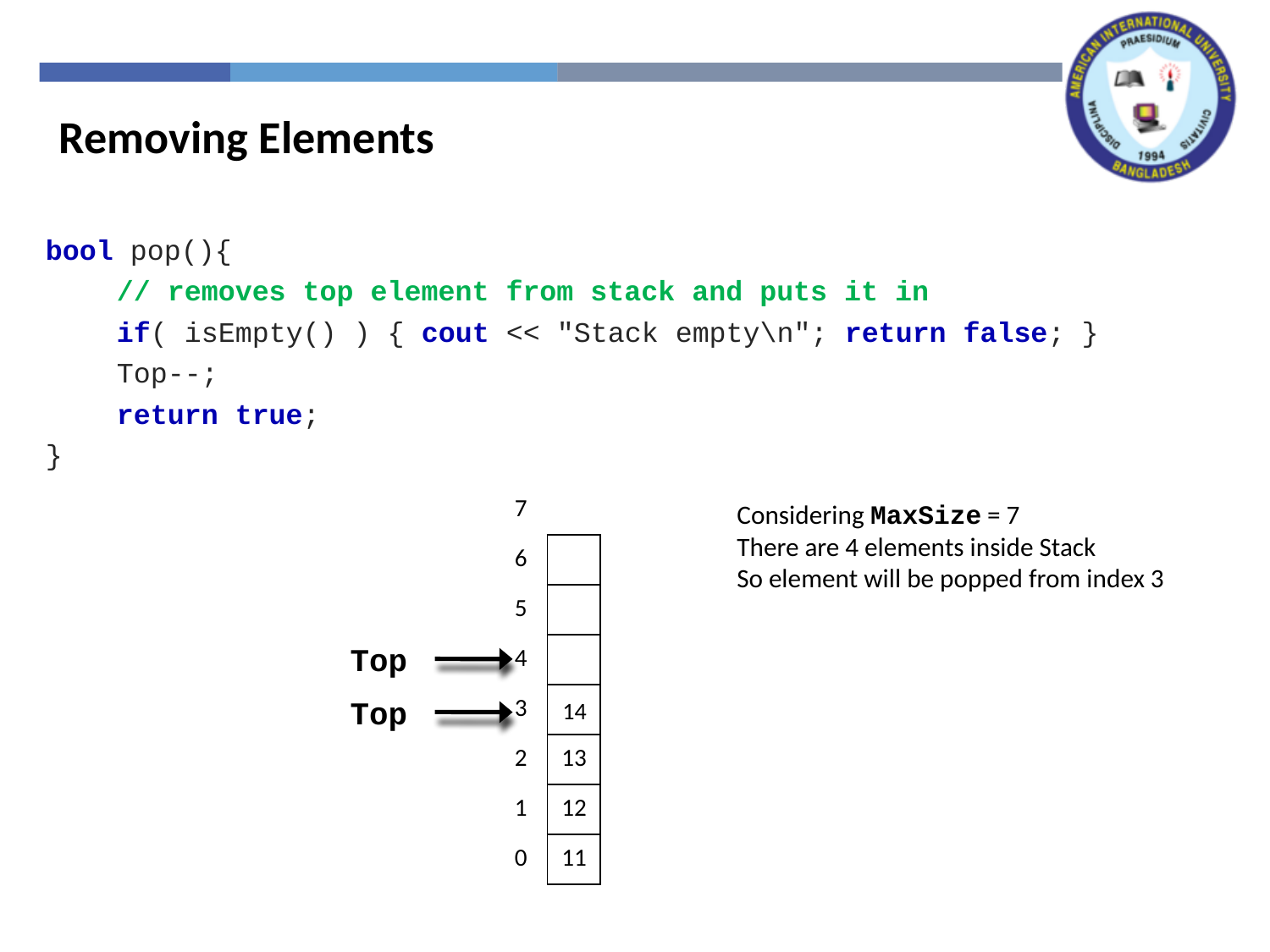

Removing Elements
bool pop(){
	// removes top element from stack and puts it in
	if( isEmpty() ) { cout << "Stack empty\n"; return false; }
	Top--;
	return true;
}
| 7 |  |
| --- | --- |
| 6 |  |
| 5 |  |
| 4 |  |
| 3 |  |
| 2 | 13 |
| 1 | 12 |
| 0 | 11 |
Considering MaxSize = 7
There are 4 elements inside Stack
So element will be popped from index 3
Top
14
Top